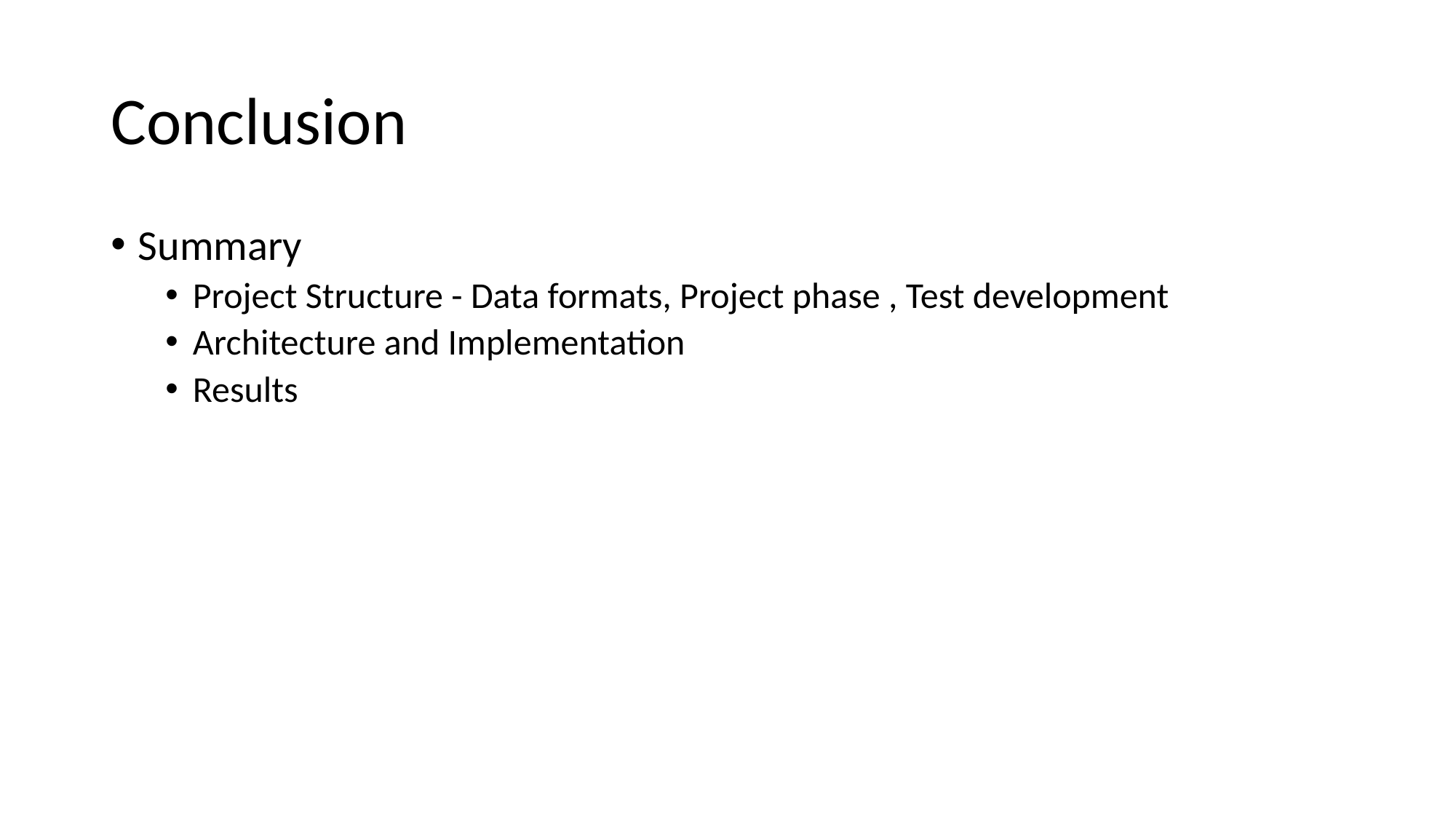

# Conclusion
Summary
Project Structure - Data formats, Project phase , Test development
Architecture and Implementation
Results